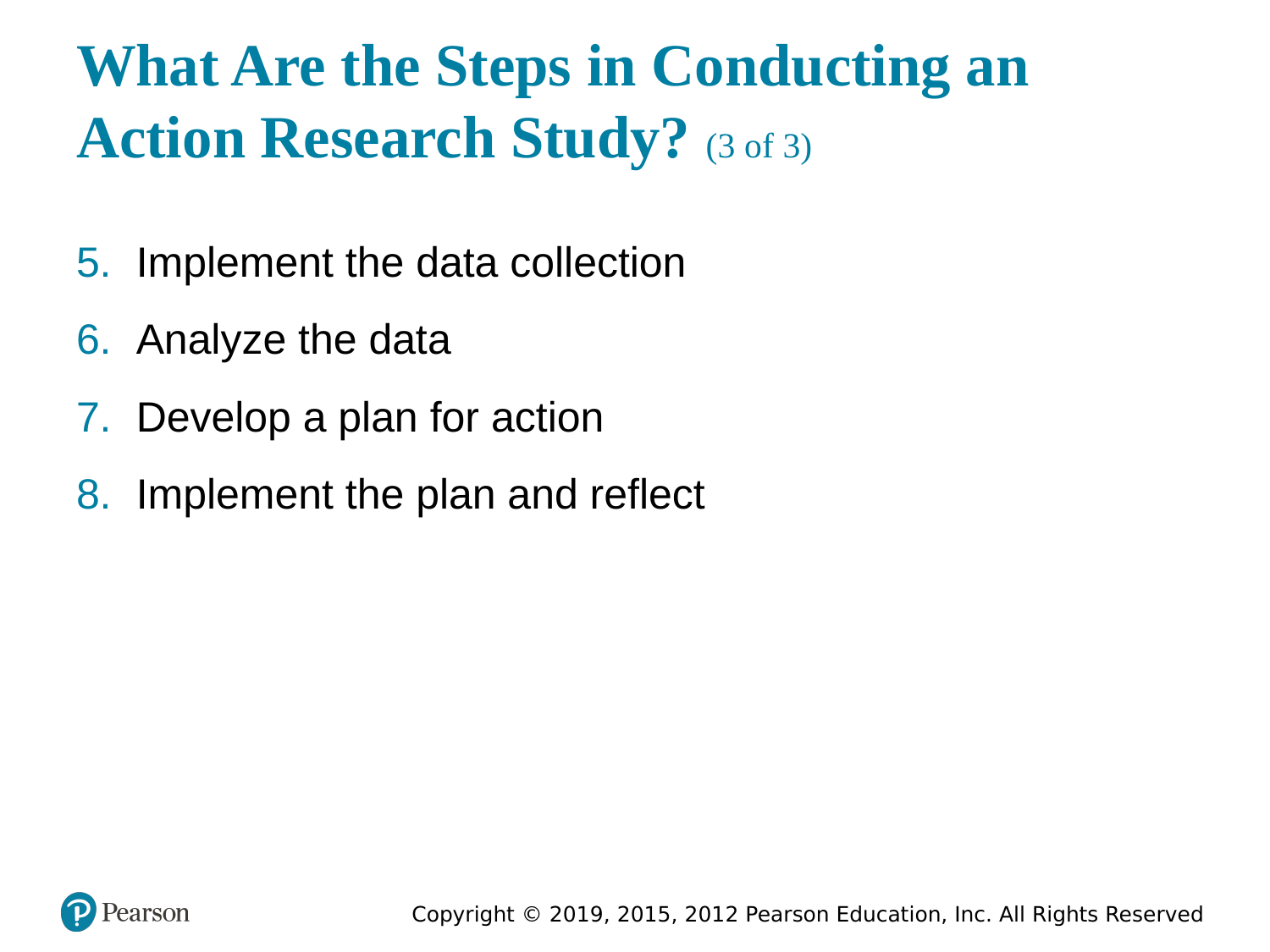

# What Are the Steps in Conducting an Action Research Study? (3 of 3)
Implement the data collection
Analyze the data
Develop a plan for action
Implement the plan and reflect